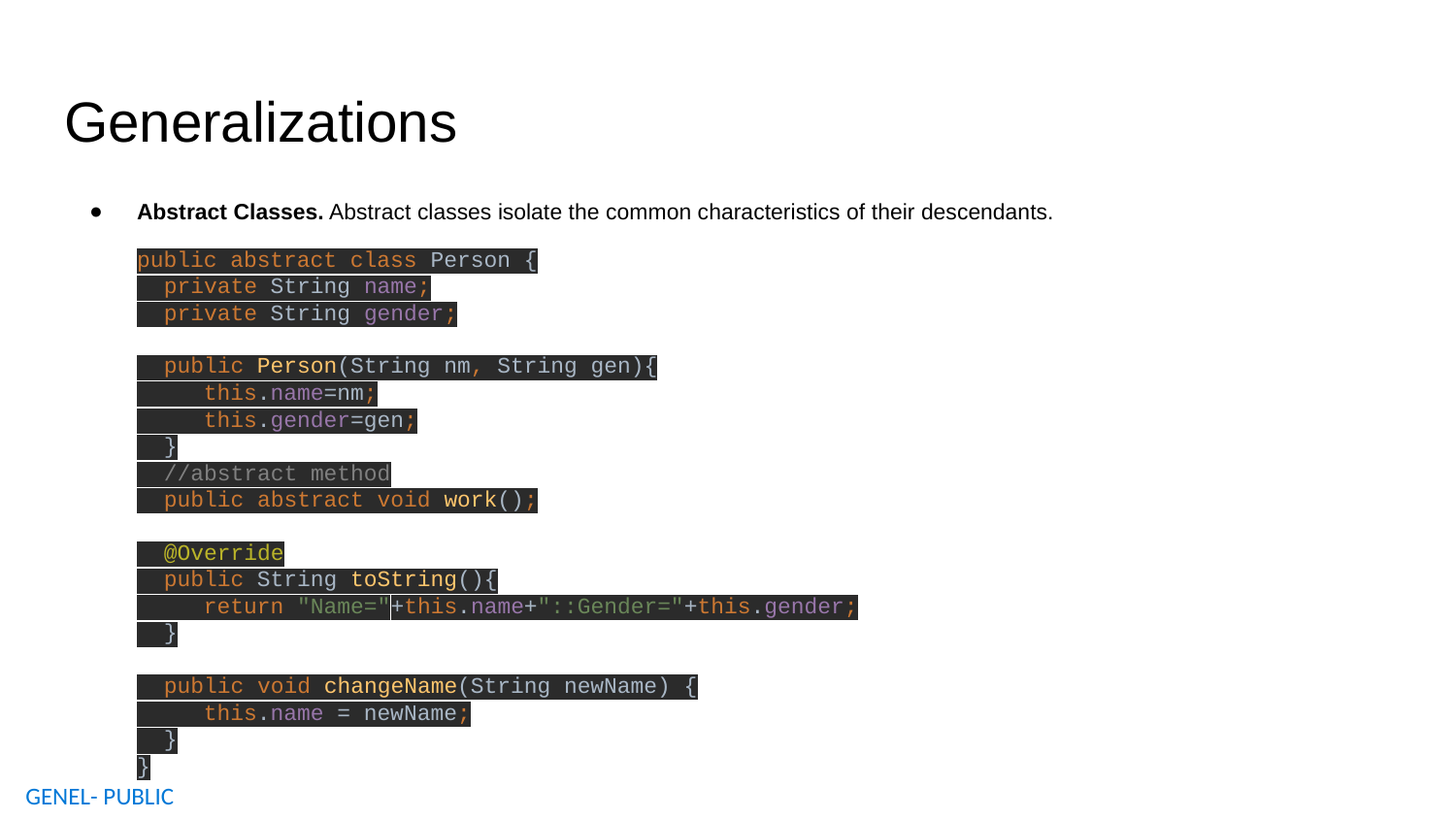

# Generalizations
Abstract Classes. Abstract classes isolate the common characteristics of their descendants.
public abstract class Person {
  private String name;
  private String gender;

  public Person(String nm, String gen){
     this.name=nm;
     this.gender=gen;
  }
  //abstract method
  public abstract void work();

  @Override
  public String toString(){
     return "Name="+this.name+"::Gender="+this.gender;
  }

  public void changeName(String newName) {
     this.name = newName;
  }
}